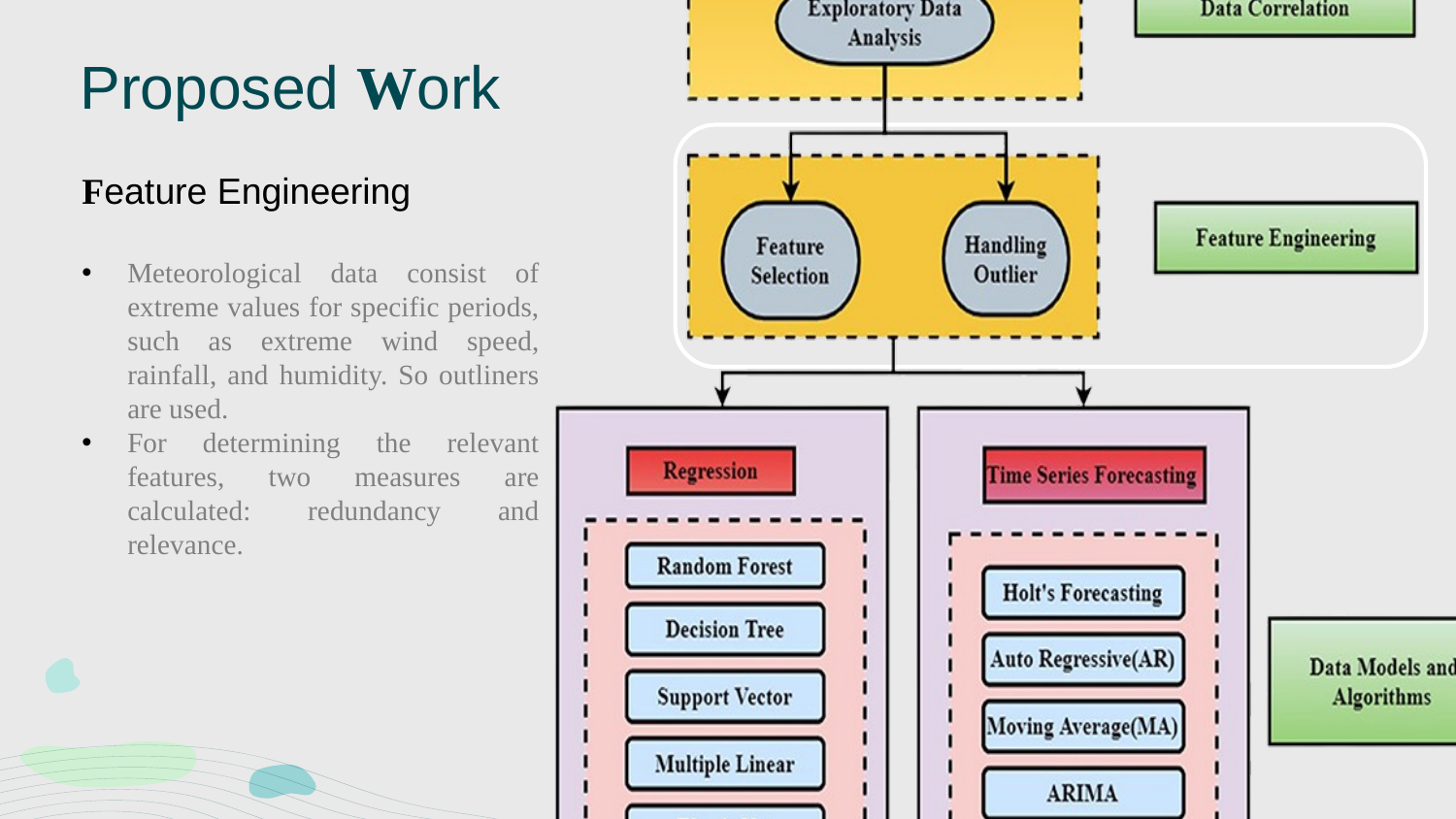

# Proposed Work

Feature Engineering

Meteorological data consist of extreme values for specific periods, such as extreme wind speed, rainfall, and humidity. So outliners are used.
For determining the relevant features, two measures are calculated: redundancy and relevance.